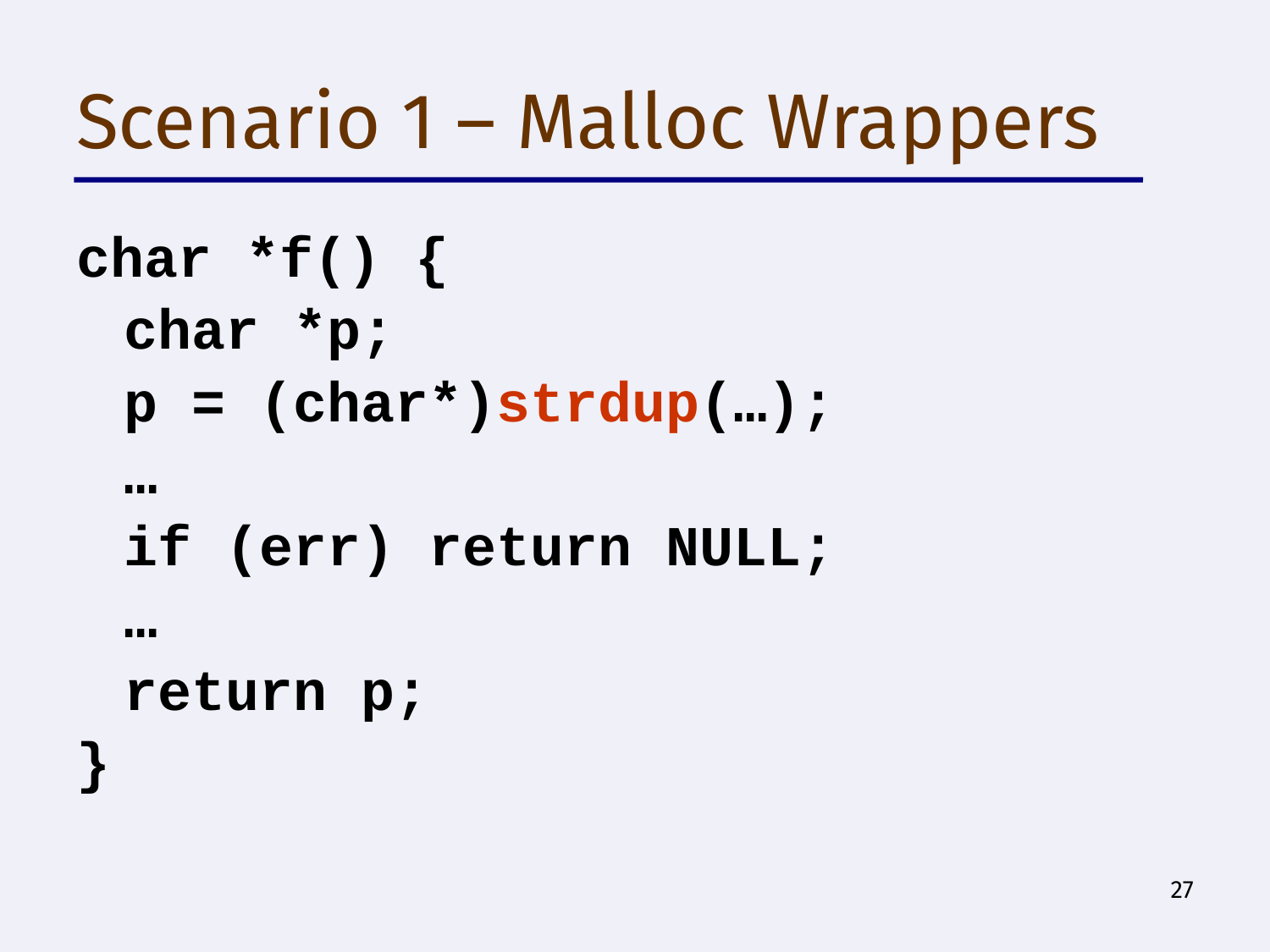

# Scenario 1 – Malloc Wrappers
char *f() {
	char *p;
	p = (char*)strdup(…);
	…
	if (err) return NULL;
	…
	return p;
}
27